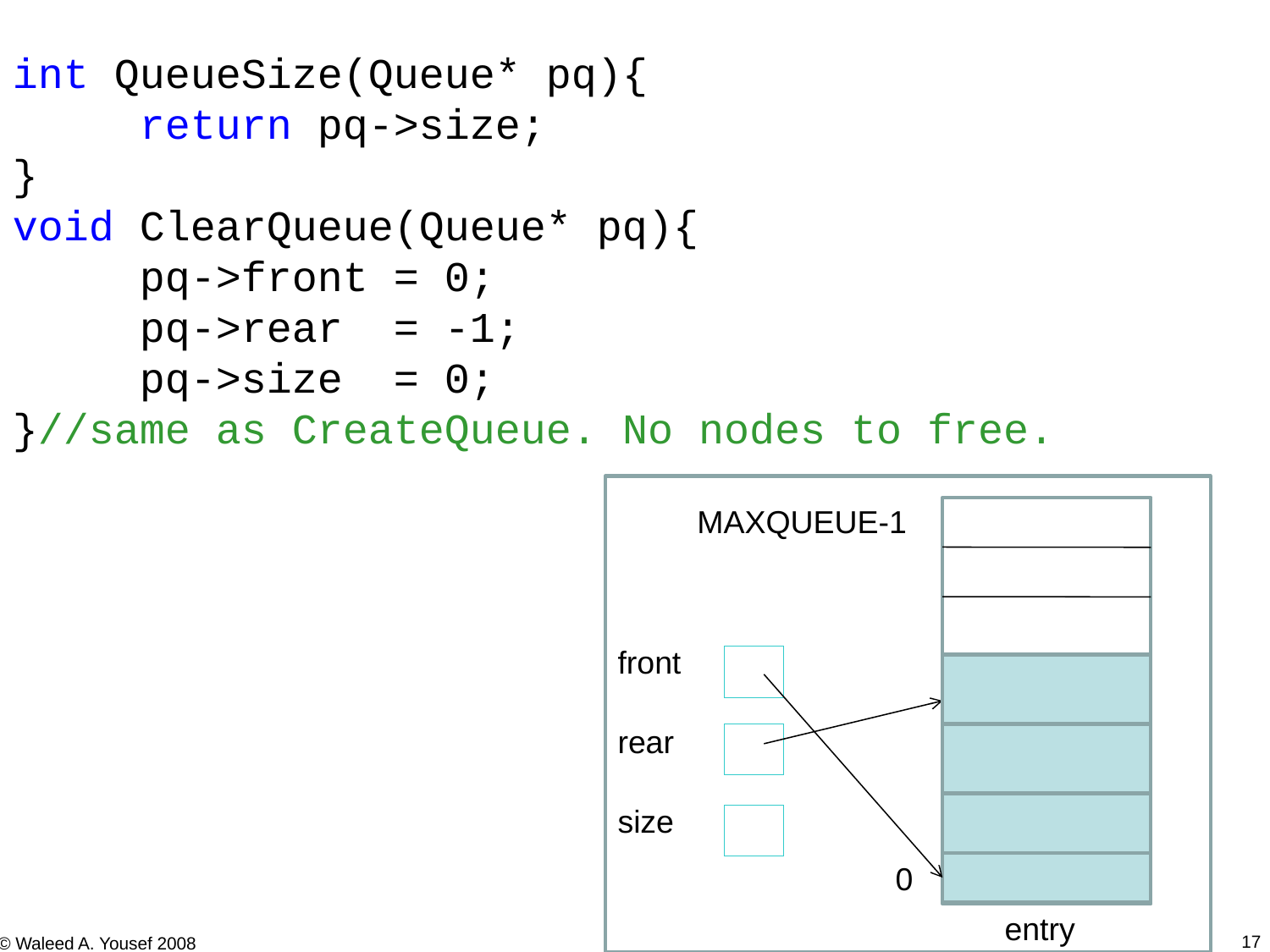

int QueueSize(Queue* pq){
	return pq->size;
}
void ClearQueue(Queue* pq){
	pq->front = 0;
	pq->rear  = -1;
	pq->size  = 0;
}//same as CreateQueue. No nodes to free.

MAXQUEUE-1

front

rear

size

0

entry
17
© Waleed A. Yousef 2008